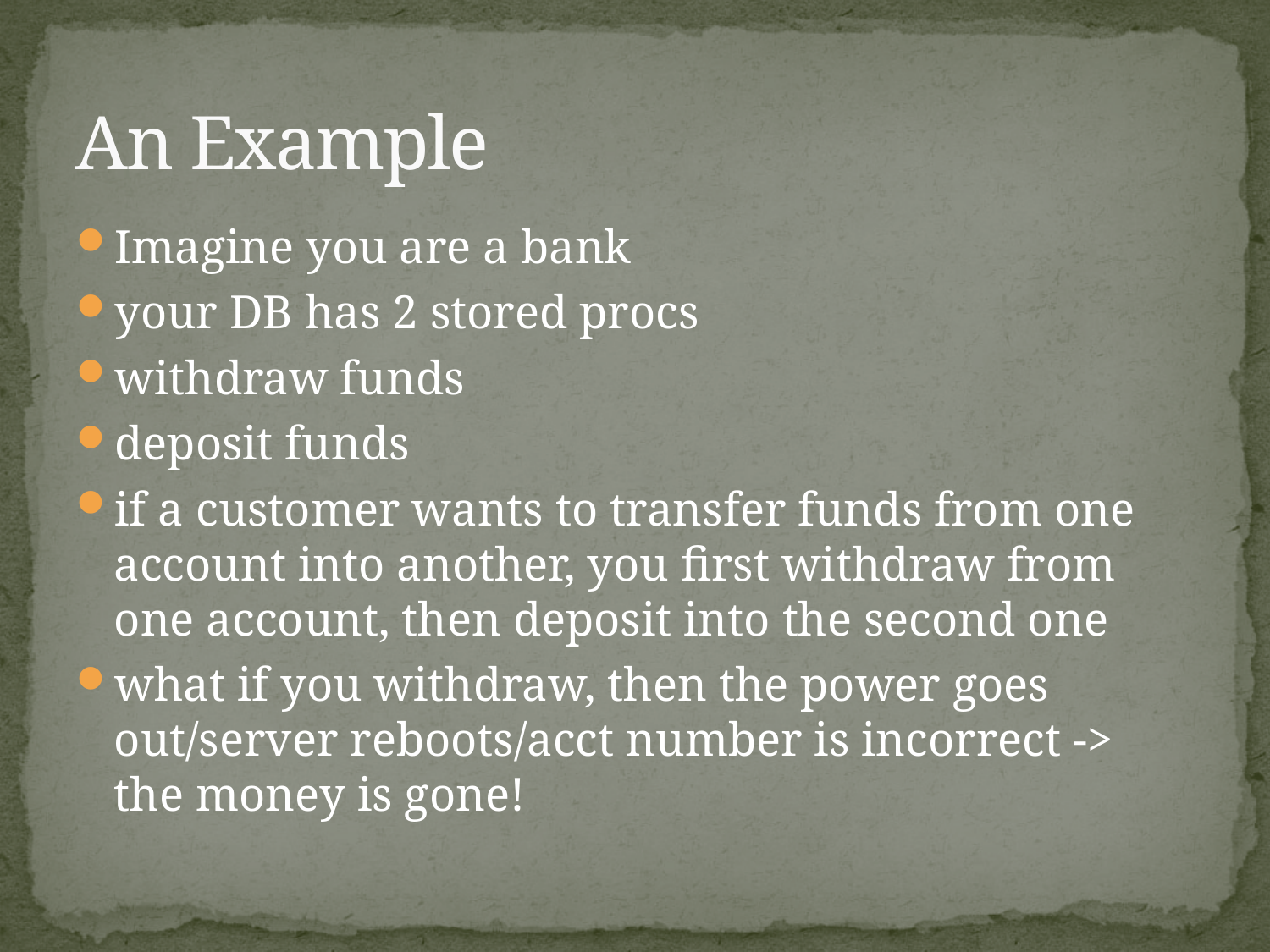

# An Example
Imagine you are a bank
your DB has 2 stored procs
withdraw funds
deposit funds
if a customer wants to transfer funds from one account into another, you first withdraw from one account, then deposit into the second one
what if you withdraw, then the power goes out/server reboots/acct number is incorrect -> the money is gone!